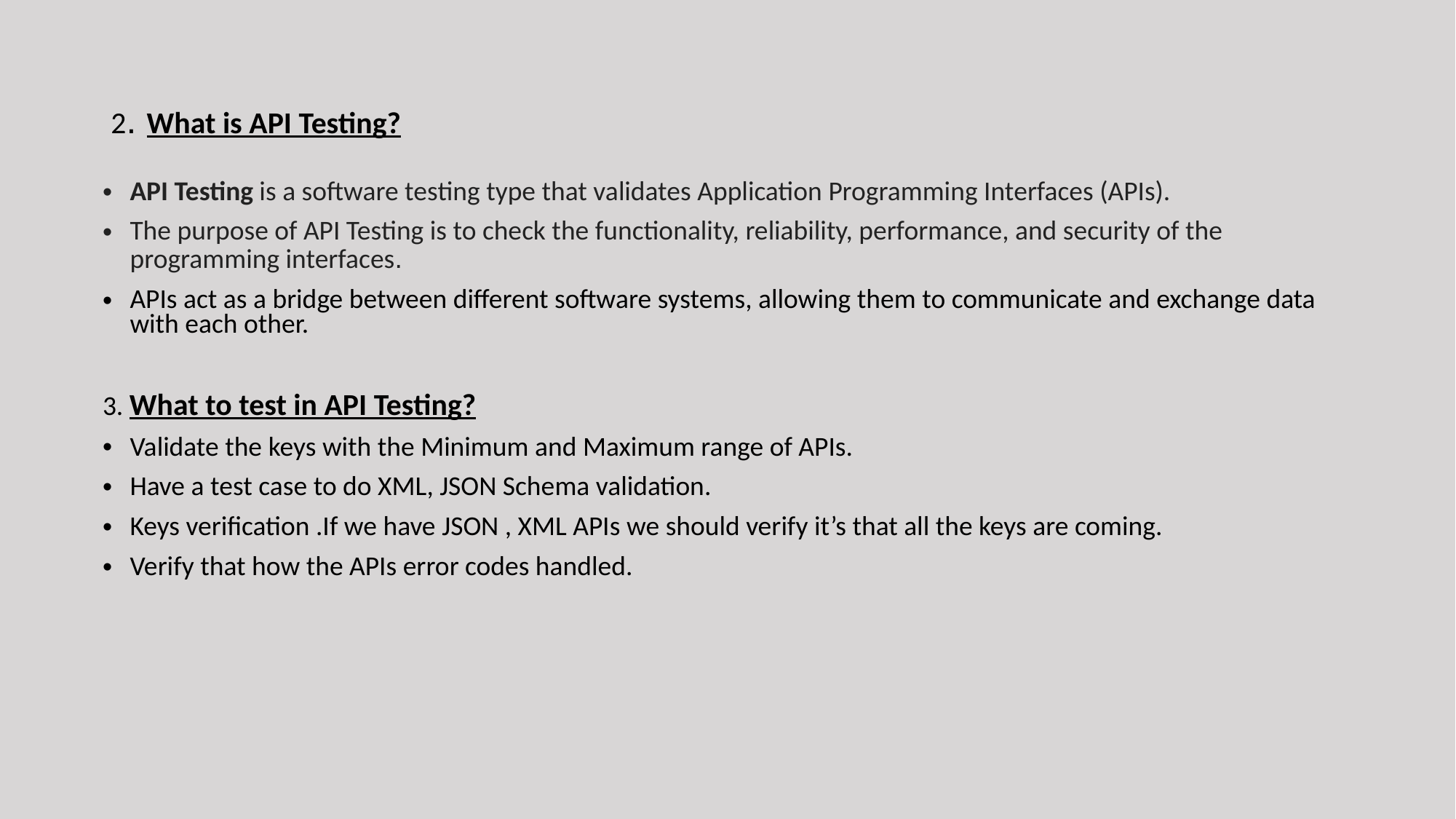

# 2. What is API Testing?
API Testing is a software testing type that validates Application Programming Interfaces (APIs).
The purpose of API Testing is to check the functionality, reliability, performance, and security of the programming interfaces.
APIs act as a bridge between different software systems, allowing them to communicate and exchange data with each other.

3. What to test in API Testing?
Validate the keys with the Minimum and Maximum range of APIs.
Have a test case to do XML, JSON Schema validation.
Keys verification .If we have JSON , XML APIs we should verify it’s that all the keys are coming.
Verify that how the APIs error codes handled.